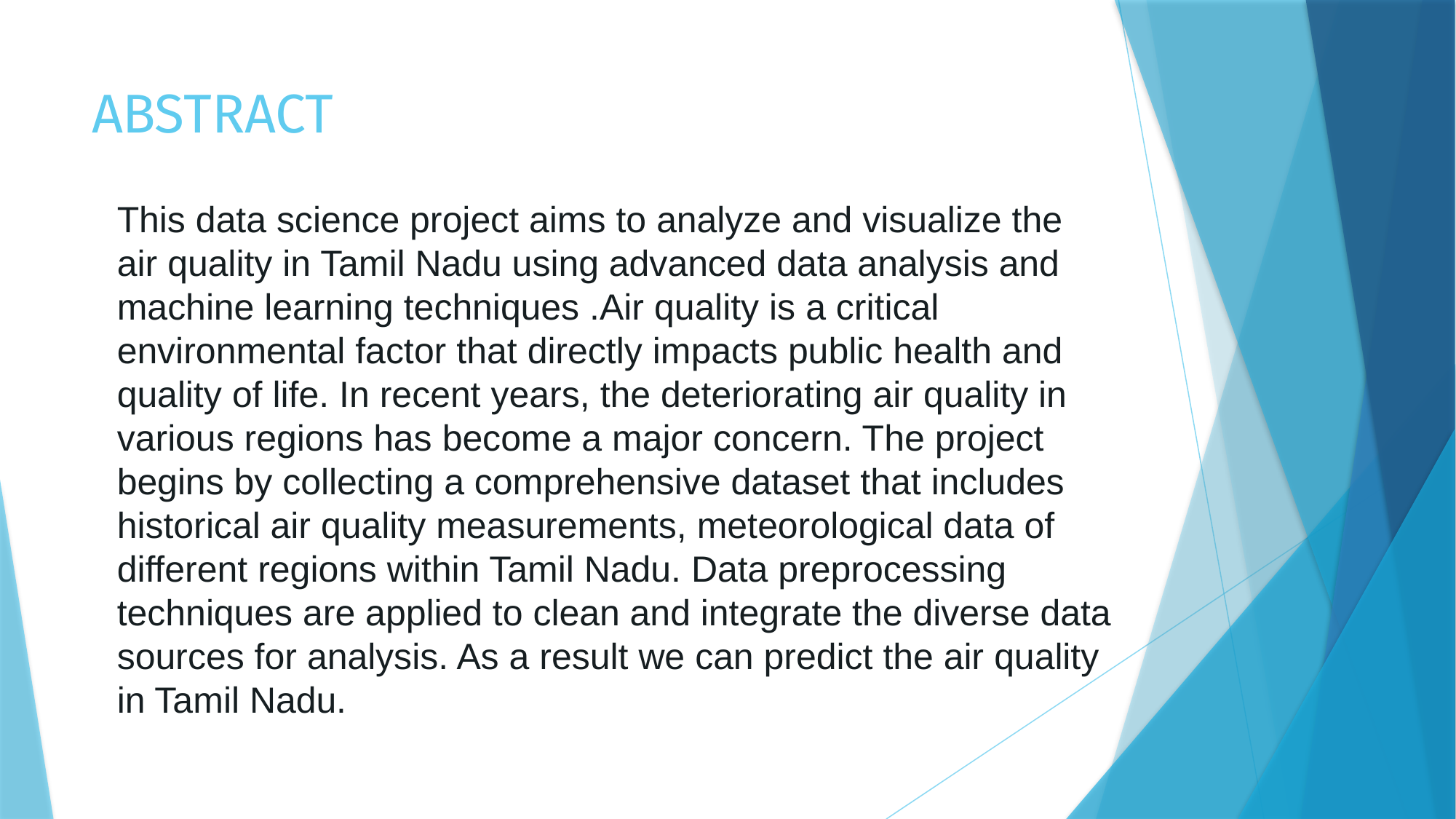

# ABSTRACT
This data science project aims to analyze and visualize the  air quality in Tamil Nadu using advanced data analysis and machine learning techniques .Air quality is a critical environmental factor that directly impacts public health and quality of life. In recent years, the deteriorating air quality in various regions has become a major concern. The project begins by collecting a comprehensive dataset that includes historical air quality measurements, meteorological data of different regions within Tamil Nadu. Data preprocessing techniques are applied to clean and integrate the diverse data sources for analysis. As a result we can predict the air quality in Tamil Nadu.